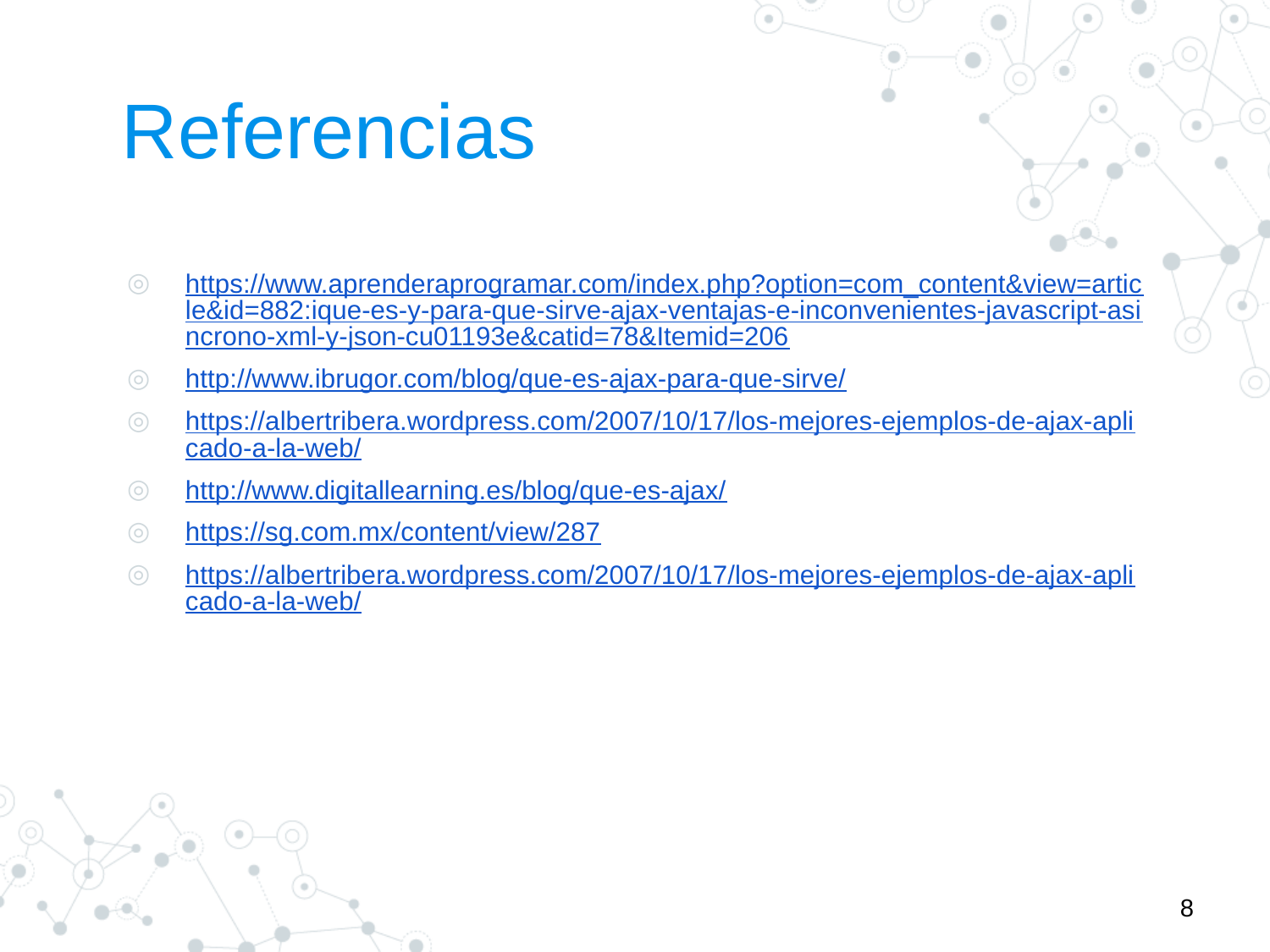

# Referencias
https://www.aprenderaprogramar.com/index.php?option=com_content&view=article&id=882:ique-es-y-para-que-sirve-ajax-ventajas-e-inconvenientes-javascript-asincrono-xml-y-json-cu01193e&catid=78&Itemid=206
http://www.ibrugor.com/blog/que-es-ajax-para-que-sirve/
https://albertribera.wordpress.com/2007/10/17/los-mejores-ejemplos-de-ajax-aplicado-a-la-web/
http://www.digitallearning.es/blog/que-es-ajax/
https://sg.com.mx/content/view/287
https://albertribera.wordpress.com/2007/10/17/los-mejores-ejemplos-de-ajax-aplicado-a-la-web/

8